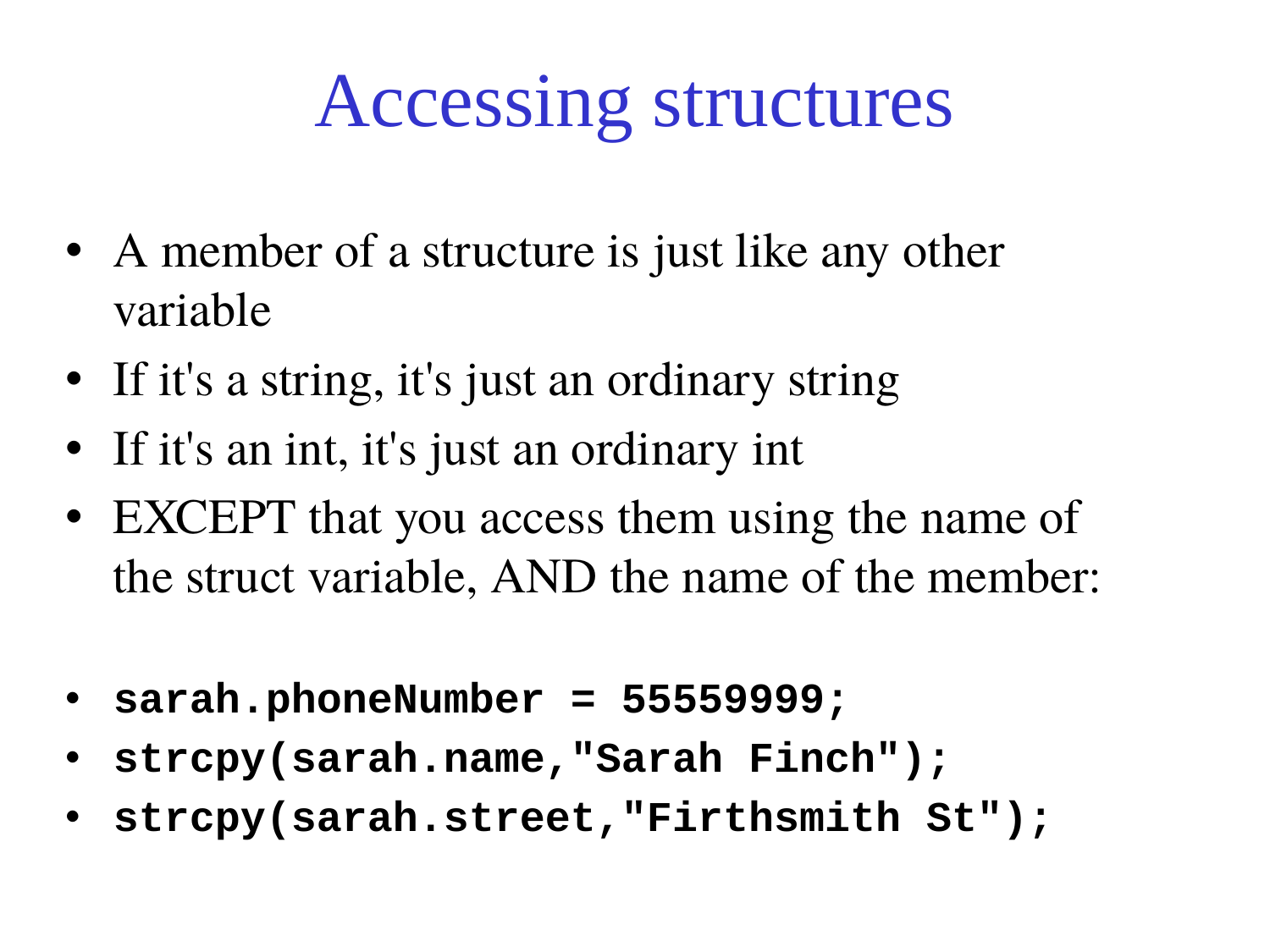

# Accessing structures
A member of a structure is just like any other variable
If it's a string, it's just an ordinary string
If it's an int, it's just an ordinary int
EXCEPT that you access them using the name of the struct variable, AND the name of the member:

sarah.phoneNumber = 55559999;
strcpy(sarah.name,"Sarah Finch");
strcpy(sarah.street,"Firthsmith St");